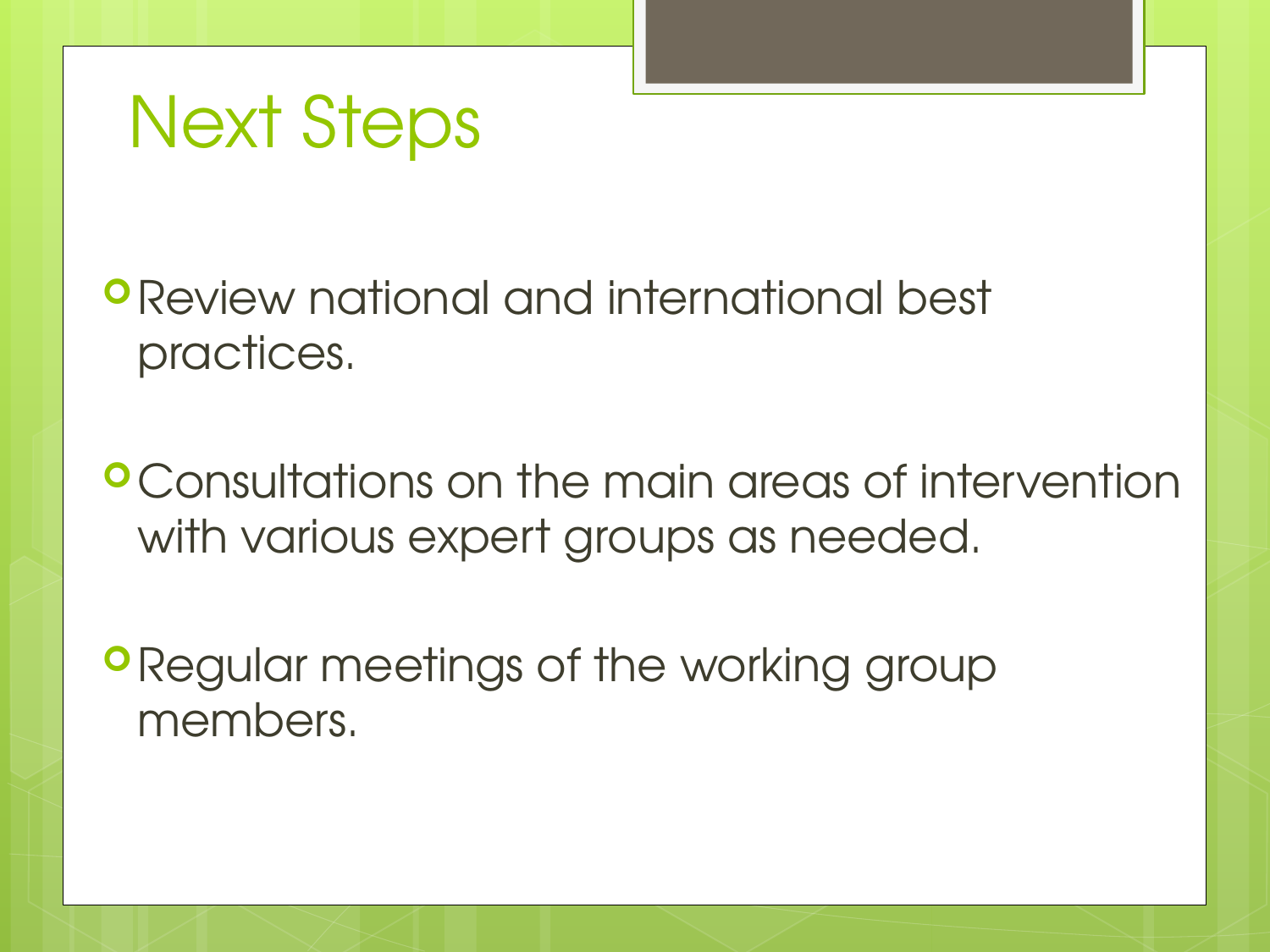

# Next Steps
Review national and international best practices.

Consultations on the main areas of intervention with various expert groups as needed.

Regular meetings of the working group members.